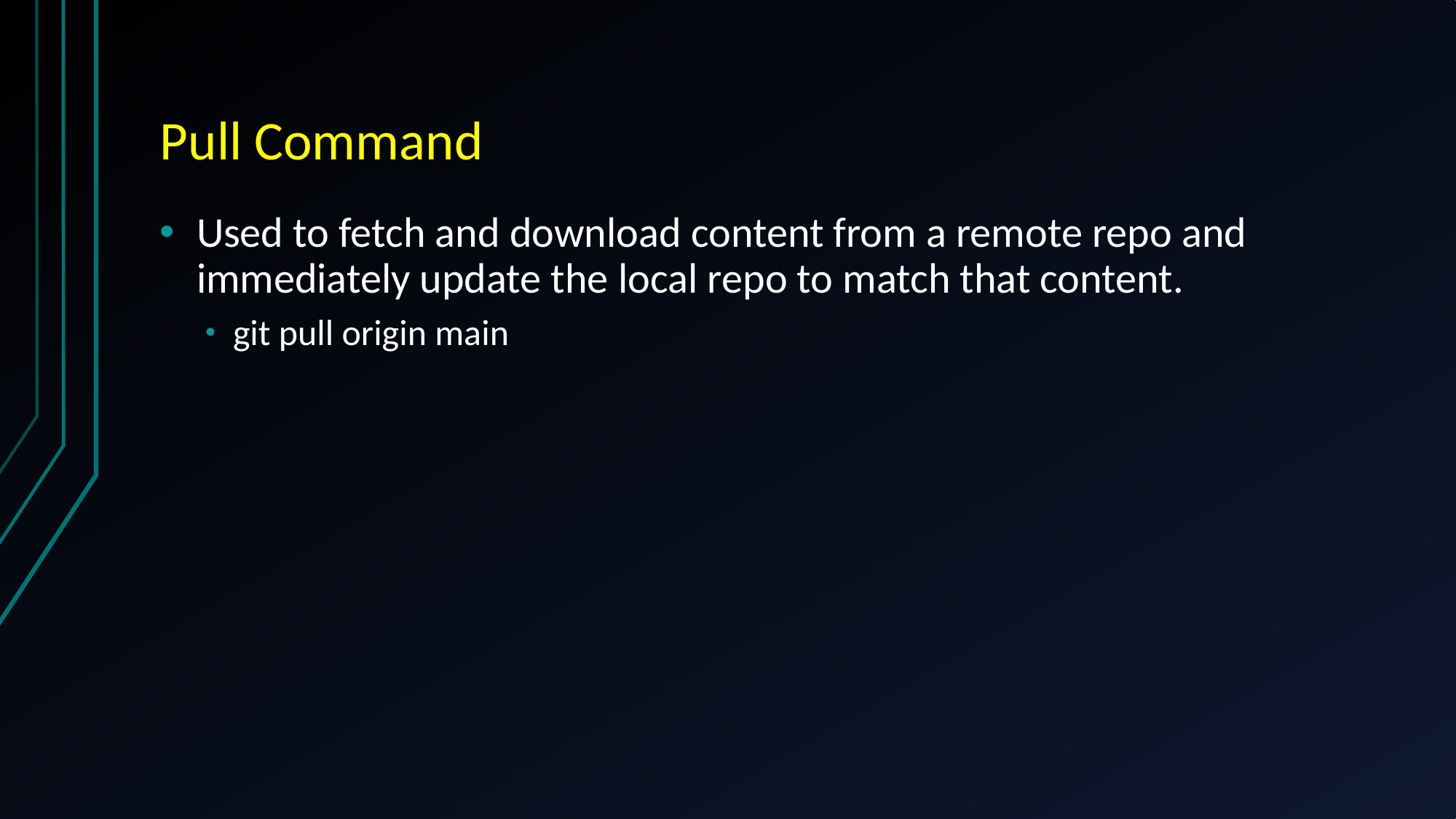

# Pull Command
Used to fetch and download content from a remote repo and immediately update the local repo to match that content.
git pull origin main